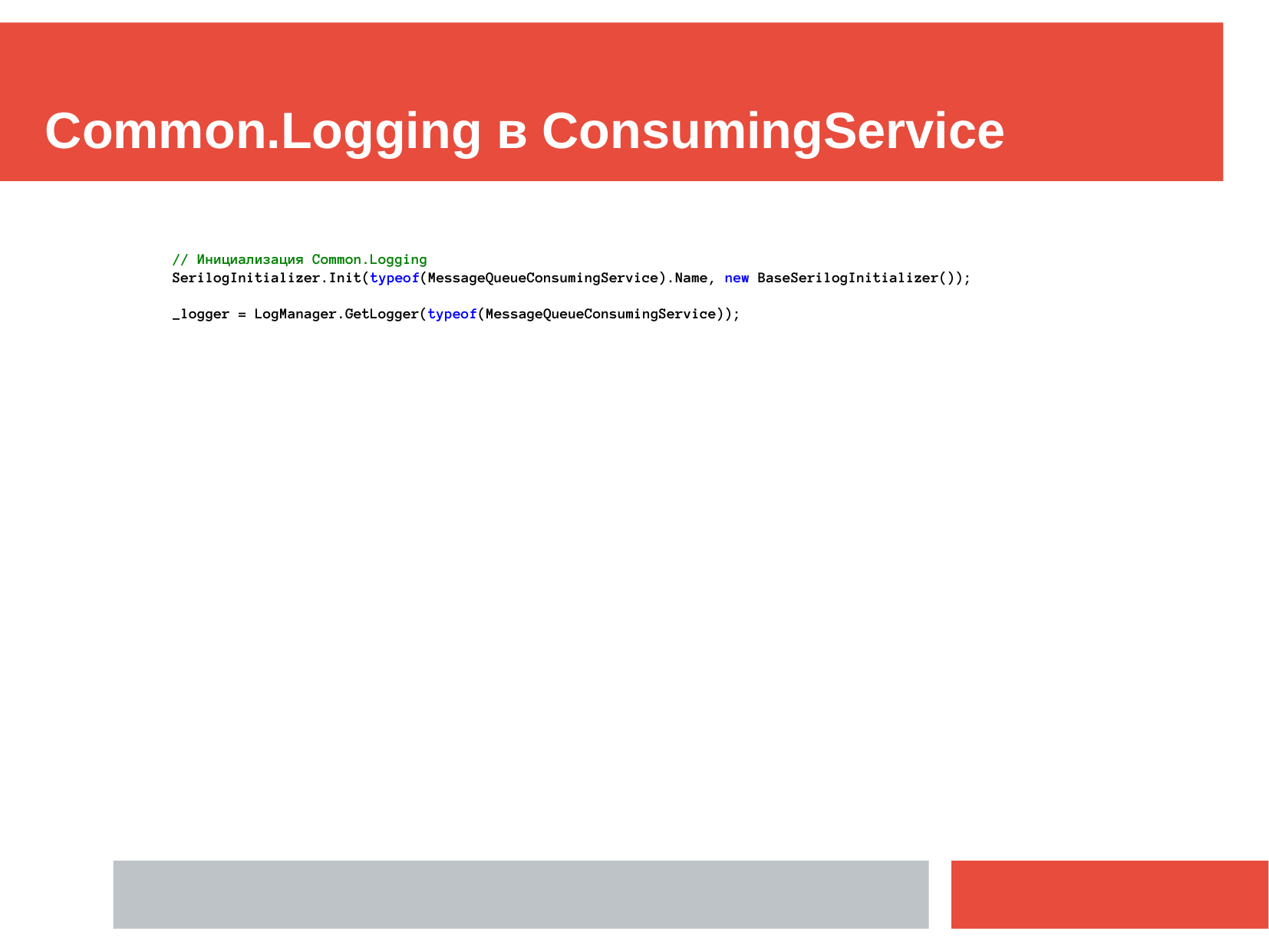

Common.Logging в ConsumingService
                // Инициализация Common.Logging
                SerilogInitializer.Init(typeof(MessageQueueConsumingService).Name, new BaseSerilogInitializer());

                _logger = LogManager.GetLogger(typeof(MessageQueueConsumingService));